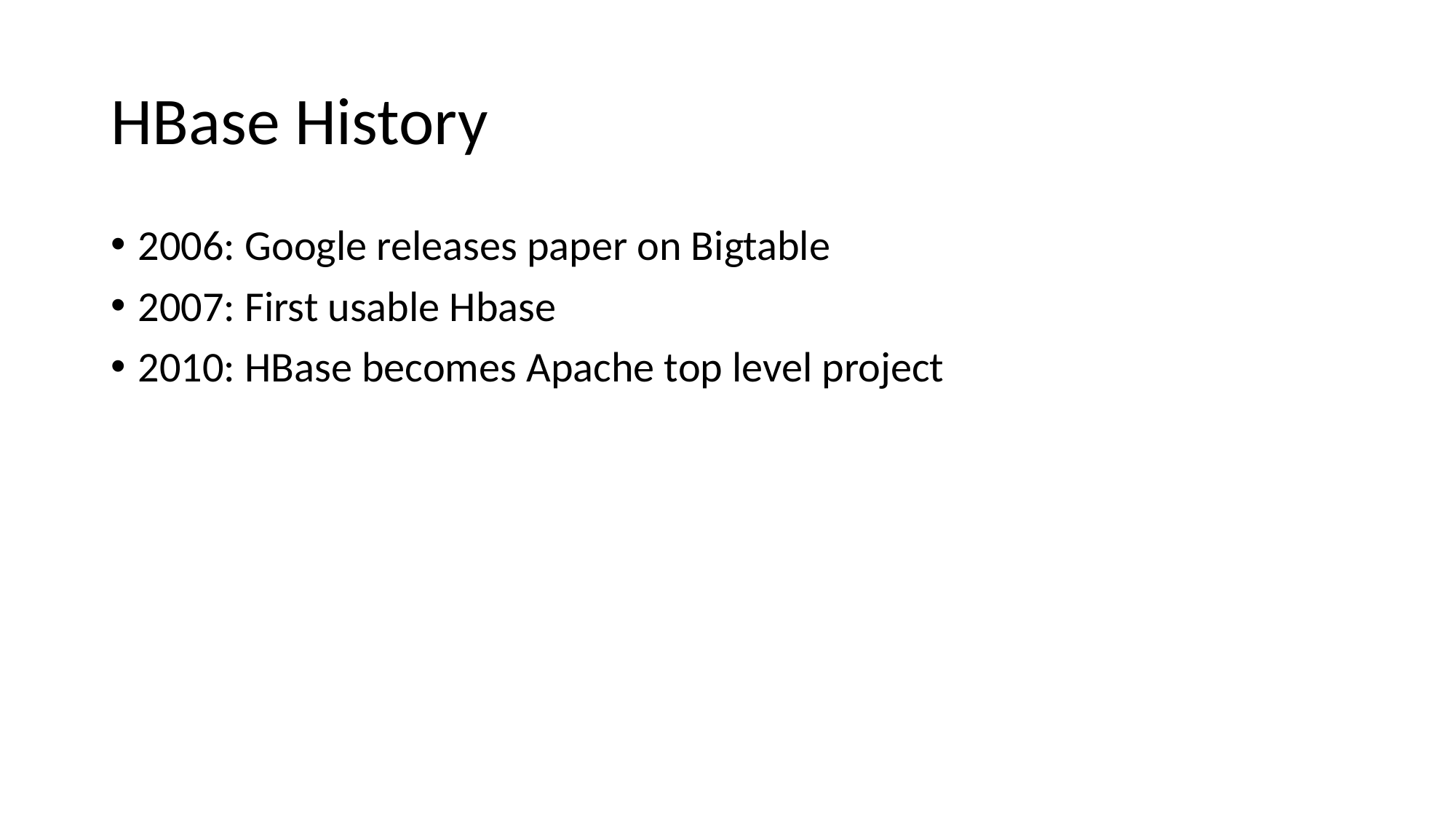

# HBase History
2006: Google releases paper on Bigtable
2007: First usable Hbase
2010: HBase becomes Apache top level project